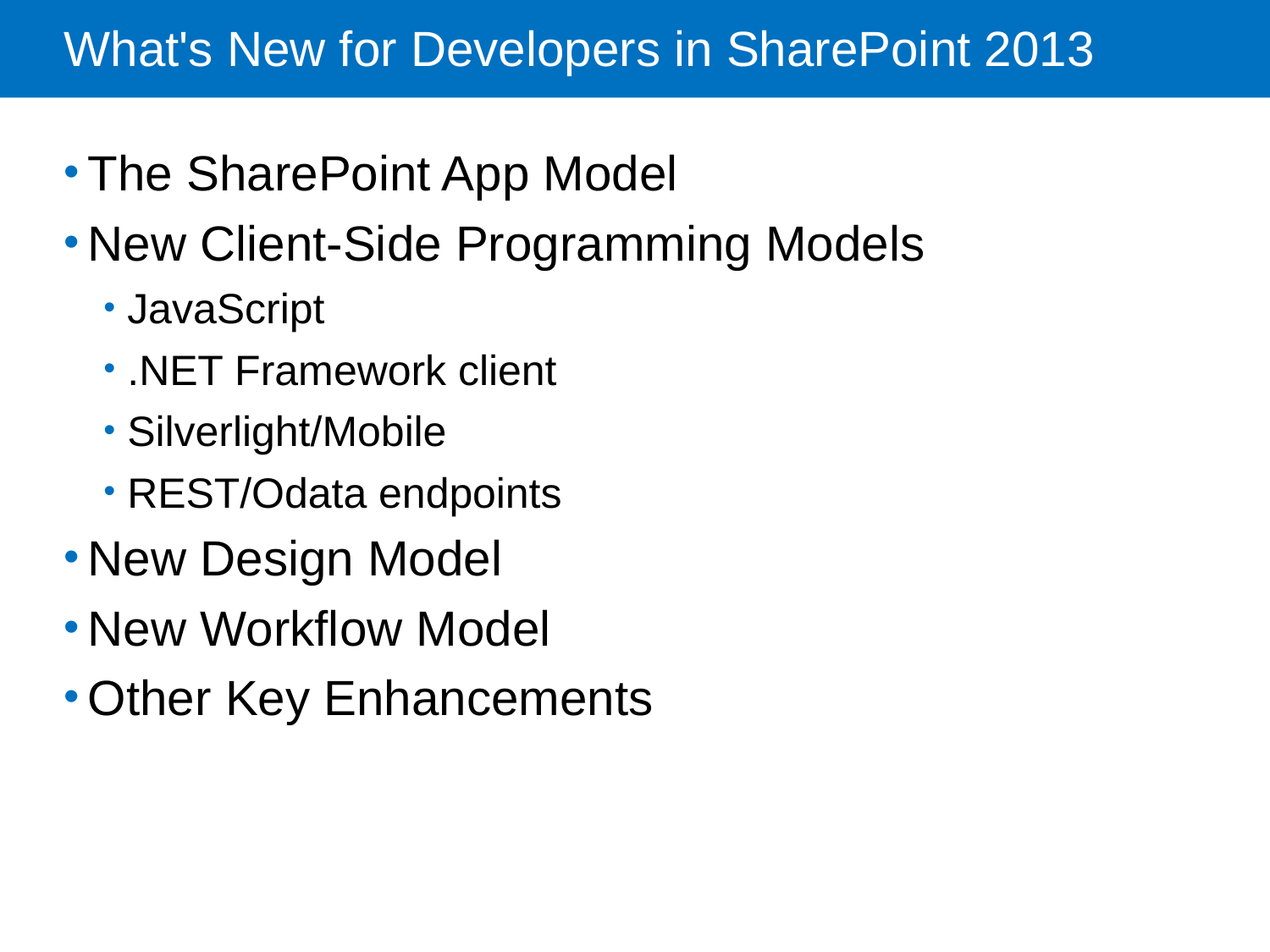

# What's New for Developers in SharePoint 2013
The SharePoint App Model
New Client-Side Programming Models
JavaScript
.NET Framework client
Silverlight/Mobile
REST/Odata endpoints
New Design Model
New Workflow Model
Other Key Enhancements